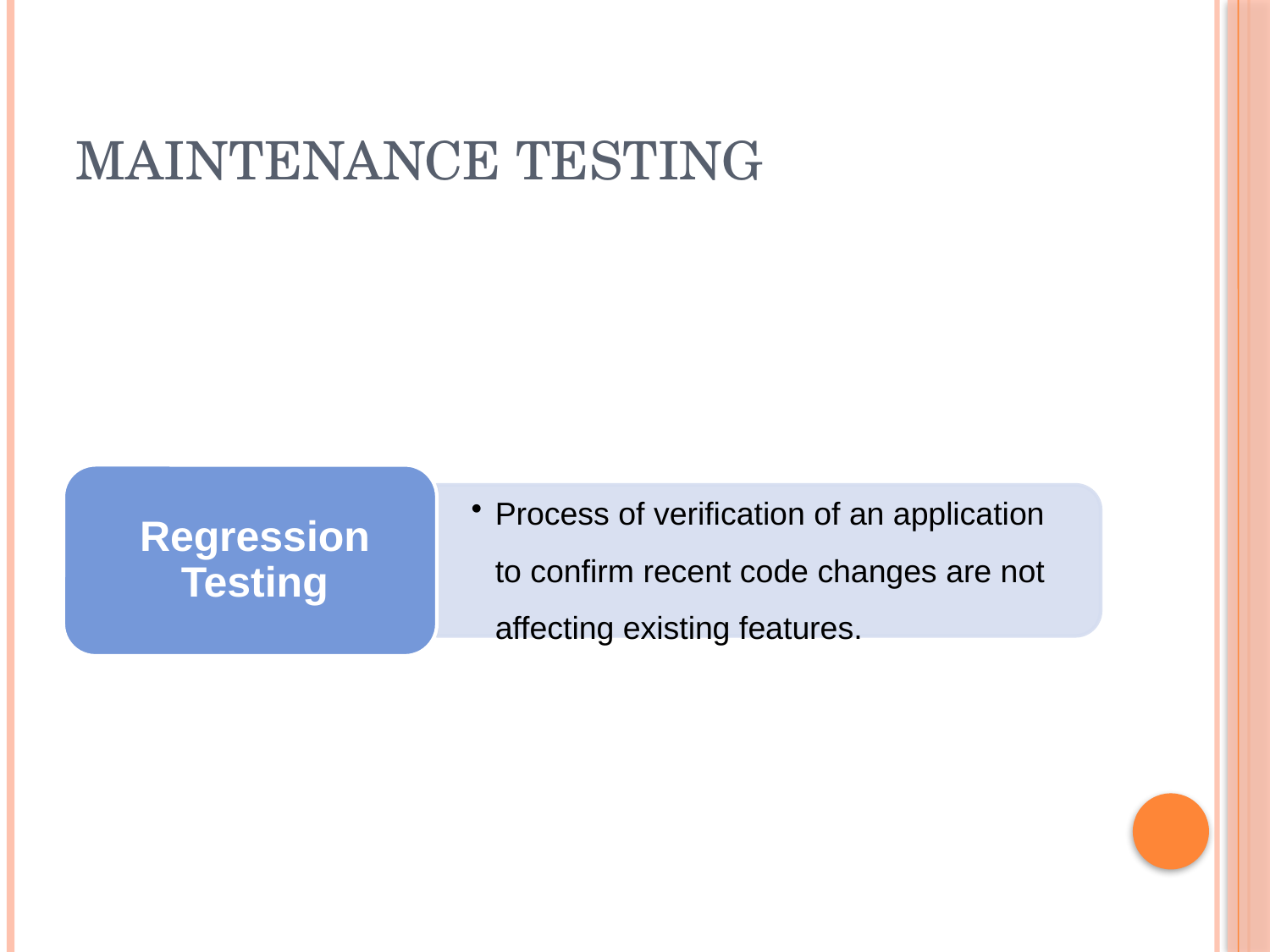

# Maintenance testing
Process of verification of an application to confirm recent code changes are not affecting existing features.
Regression Testing